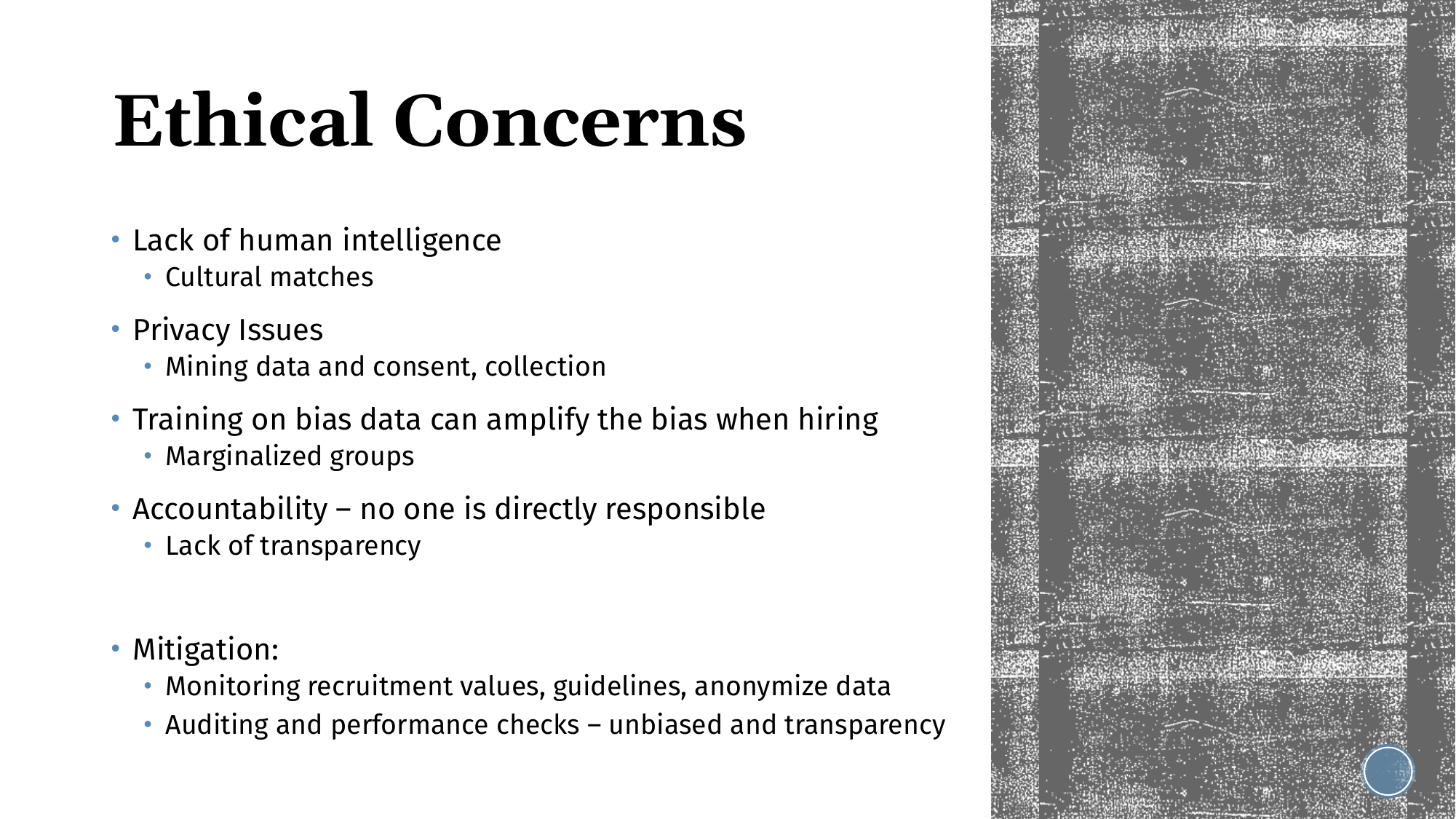

# Ethical Concerns
Lack of human intelligence
Cultural matches
Privacy Issues
Mining data and consent, collection
Training on bias data can amplify the bias when hiring
Marginalized groups
Accountability – no one is directly responsible
Lack of transparency

Mitigation:
Monitoring recruitment values, guidelines, anonymize data
Auditing and performance checks – unbiased and transparency